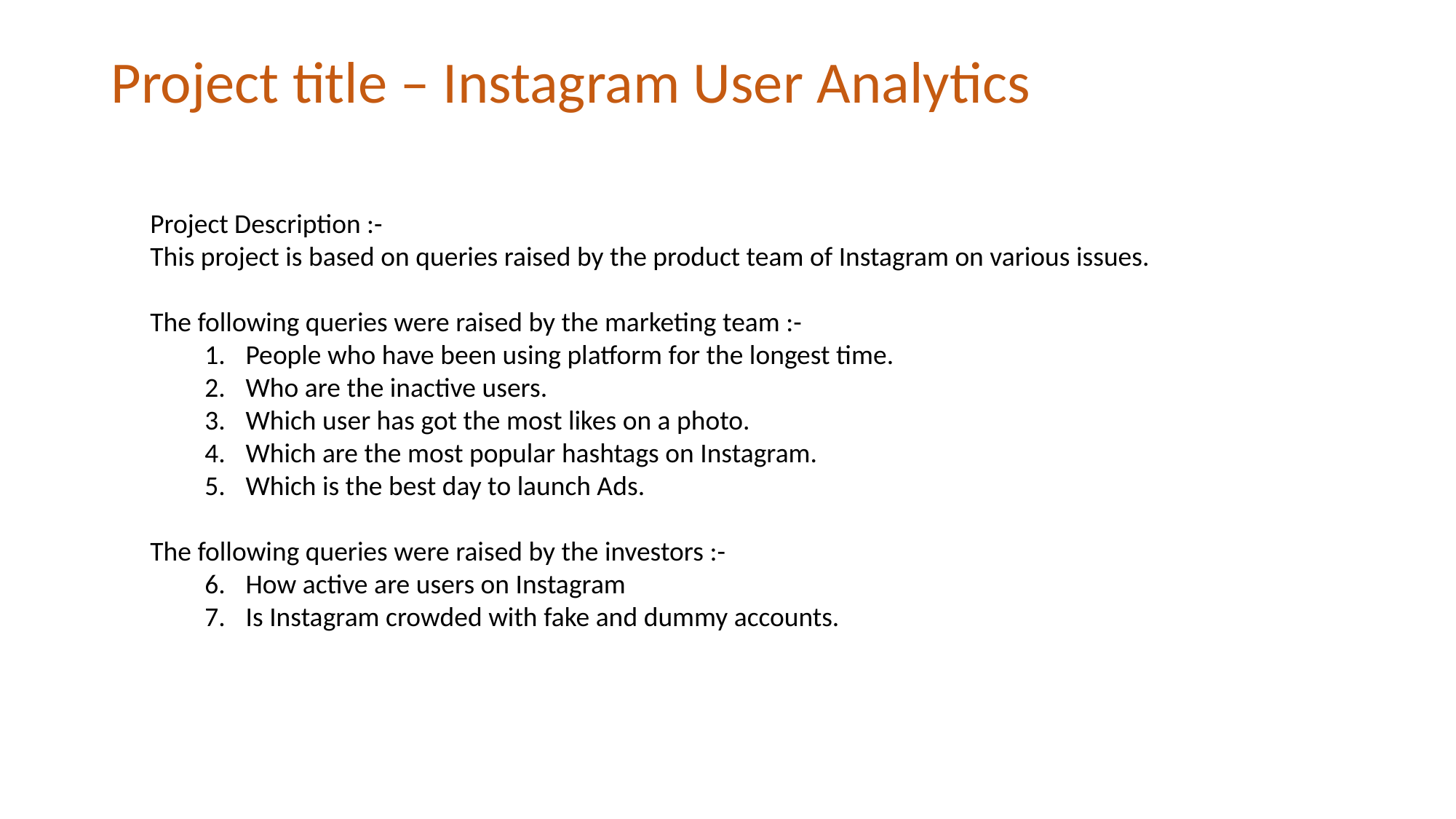

# Project title – Instagram User Analytics
Project Description :-
This project is based on queries raised by the product team of Instagram on various issues.

The following queries were raised by the marketing team :-
People who have been using platform for the longest time.
Who are the inactive users.
Which user has got the most likes on a photo.
Which are the most popular hashtags on Instagram.
Which is the best day to launch Ads.

The following queries were raised by the investors :-
How active are users on Instagram
Is Instagram crowded with fake and dummy accounts.